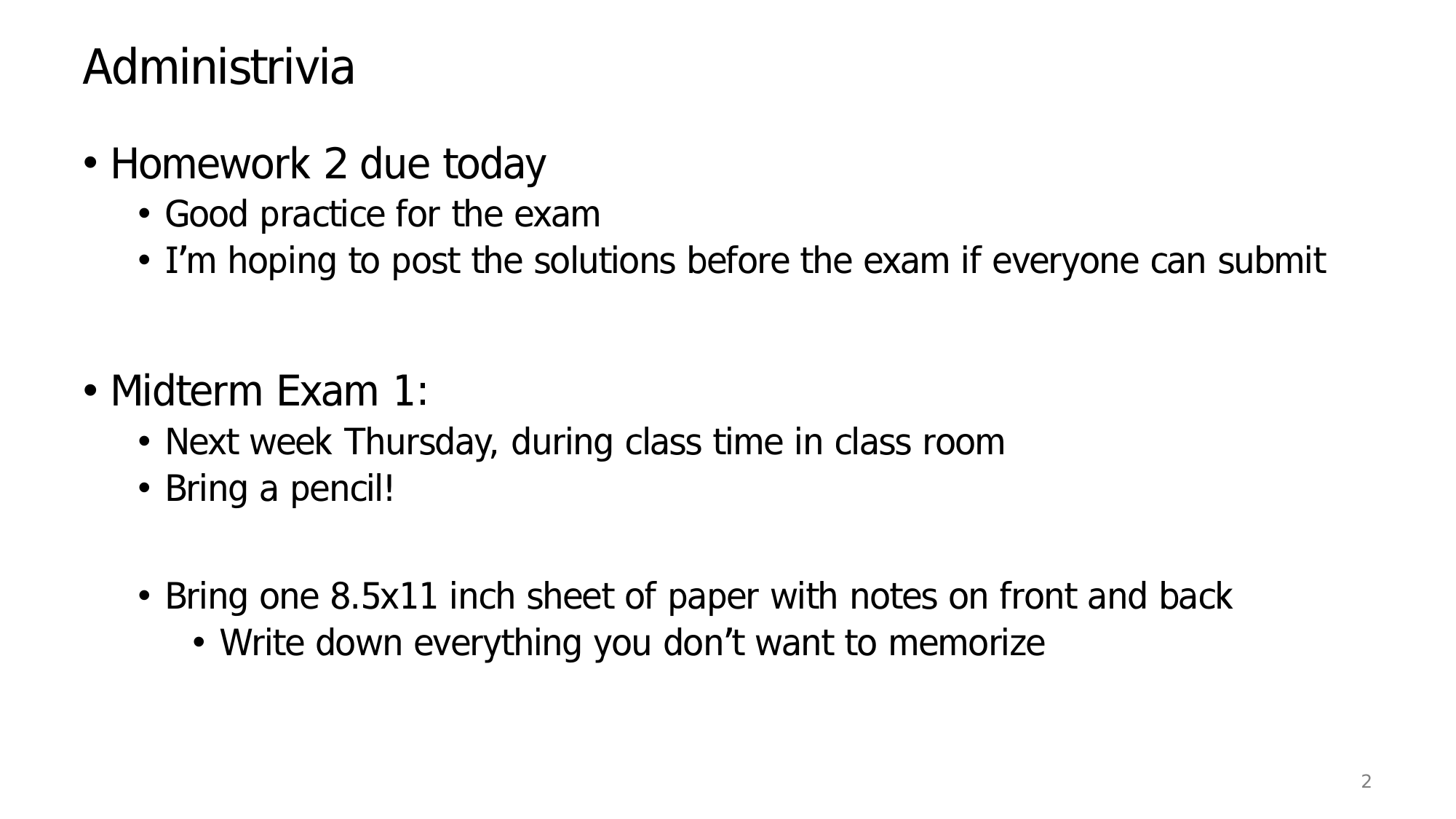

# Administrivia
Homework 2 due today
Good practice for the exam
I’m hoping to post the solutions before the exam if everyone can submit

Midterm Exam 1:
Next week Thursday, during class time in class room
Bring a pencil!

Bring one 8.5x11 inch sheet of paper with notes on front and back
Write down everything you don’t want to memorize
2